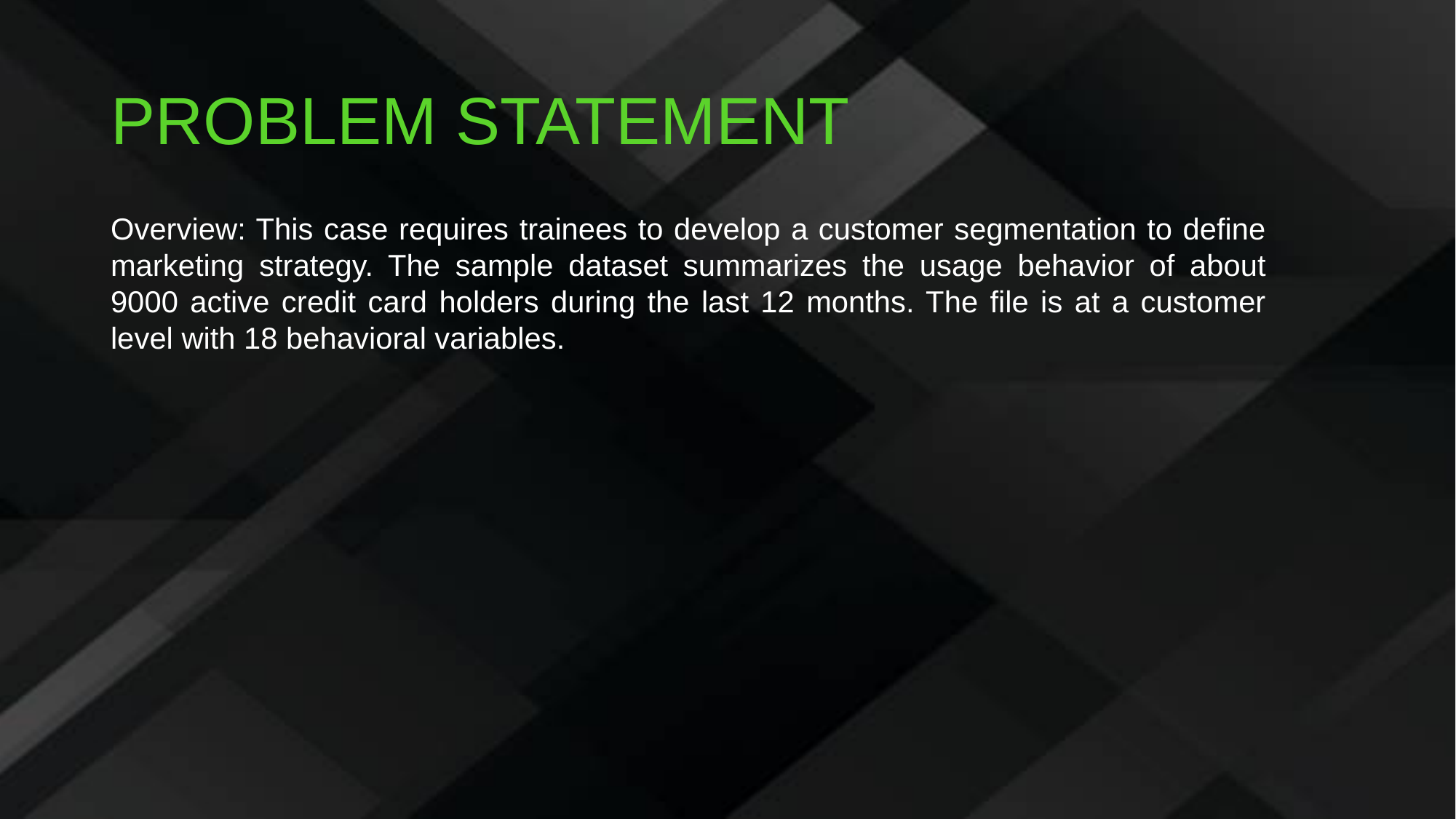

# PROBLEM STATEMENT
Overview: This case requires trainees to develop a customer segmentation to define marketing strategy. The sample dataset summarizes the usage behavior of about 9000 active credit card holders during the last 12 months. The file is at a customer level with 18 behavioral variables.